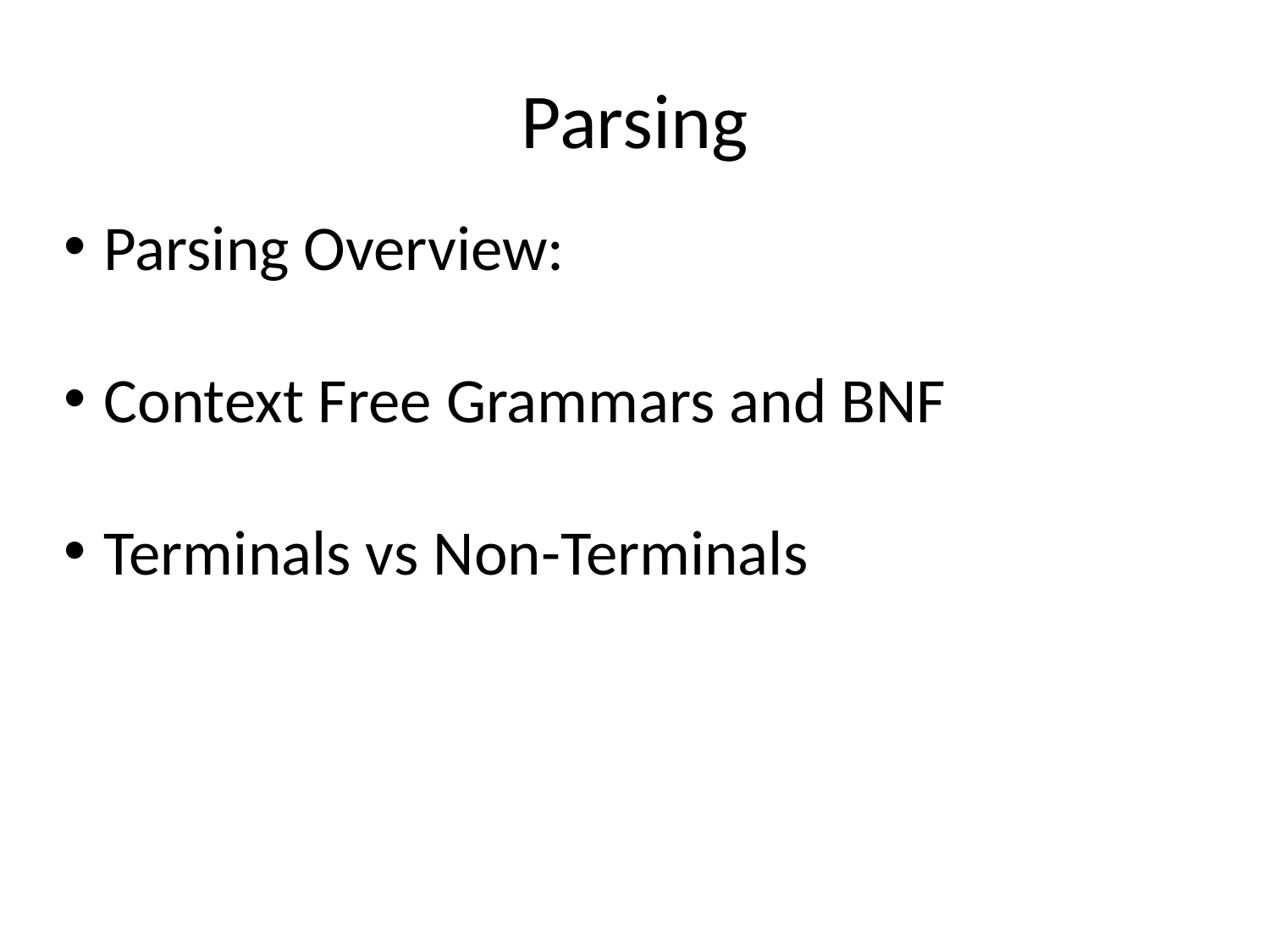

# Parsing
Parsing Overview:

Context Free Grammars and BNF

Terminals vs Non-Terminals